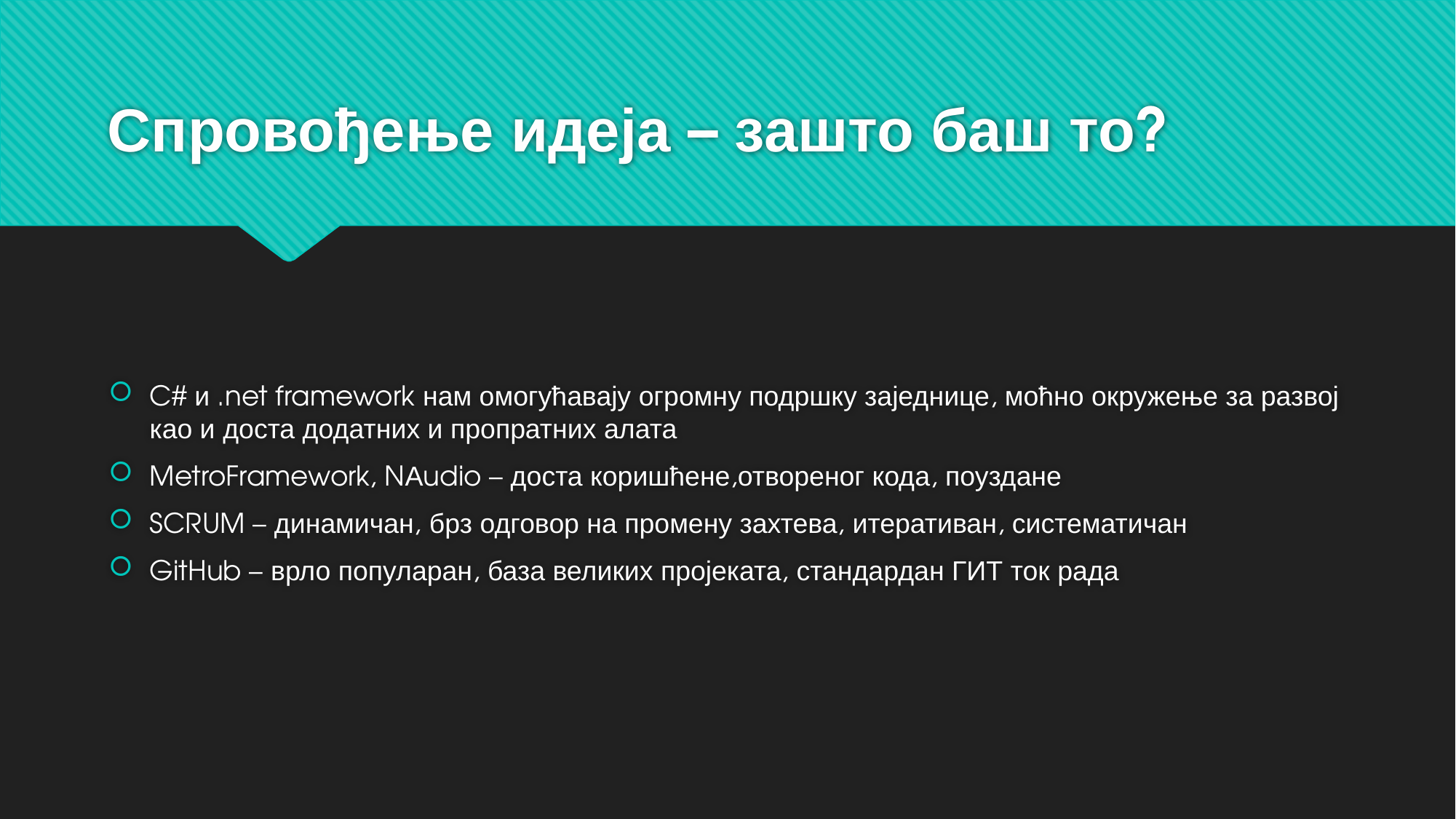

# Спровођење идеја – зашто баш то?
C# и .net framework нам омогућавају огромну подршку заједнице, моћно окружење за развој као и доста додатних и пропратних алата
MetroFramework, NАudio – доста коришћене,отвореног кода, поуздане
SCRUM – динамичан, брз одговор на промену захтева, итеративан, систематичан
GitHub – врло популаран, база великих пројеката, стандардан ГИТ ток рада